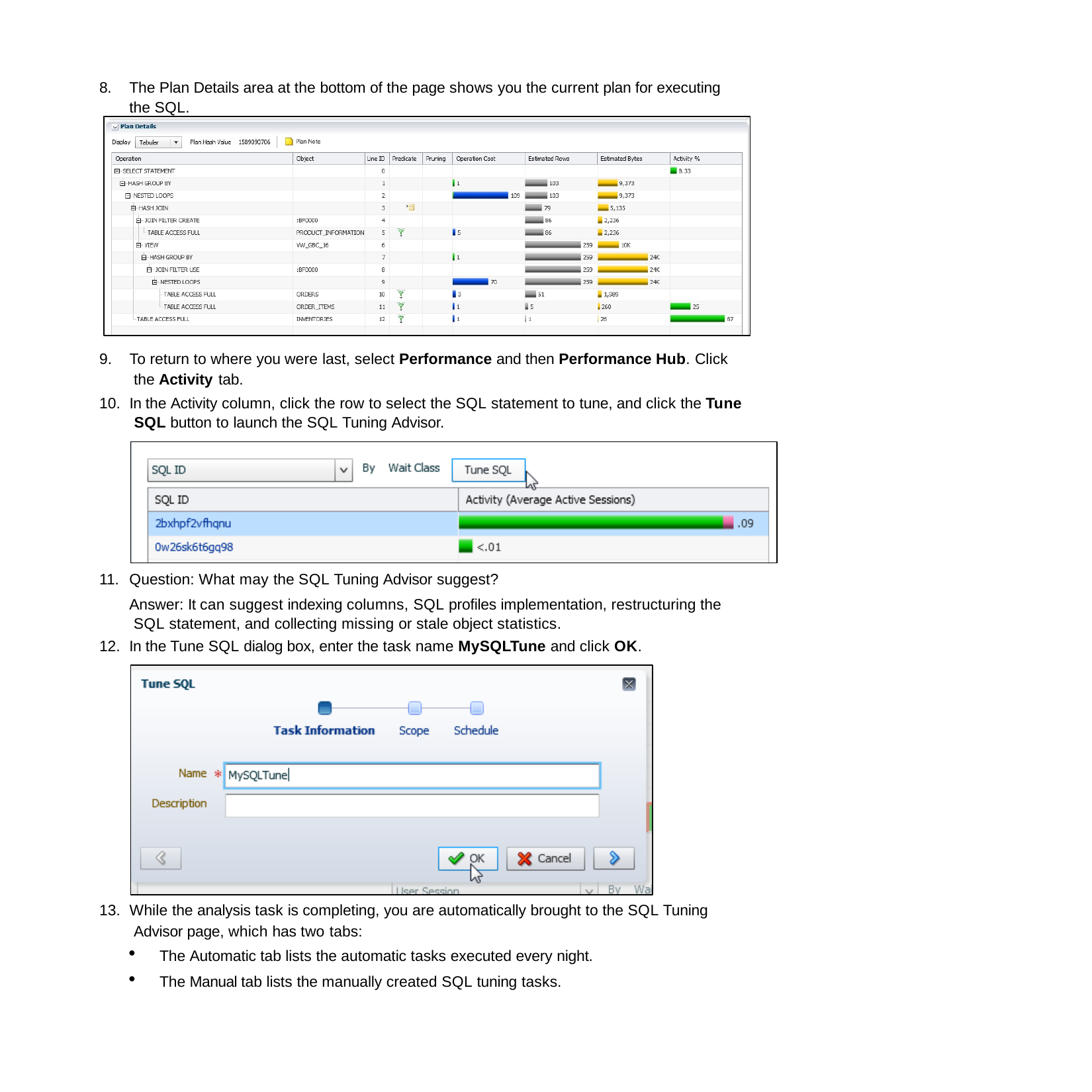

8.	The Plan Details area at the bottom of the page shows you the current plan for executing  the SQL.

To return to where you were last, select Performance and then Performance Hub. Click  the Activity tab.
In the Activity column, click the row to select the SQL statement to tune, and click the Tune  SQL button to launch the SQL Tuning Advisor.

Question: What may the SQL Tuning Advisor suggest?
Answer: It can suggest indexing columns, SQL profiles implementation, restructuring the  SQL statement, and collecting missing or stale object statistics.
In the Tune SQL dialog box, enter the task name MySQLTune and click OK.

While the analysis task is completing, you are automatically brought to the SQL Tuning  Advisor page, which has two tabs:
The Automatic tab lists the automatic tasks executed every night.
The Manual tab lists the manually created SQL tuning tasks.